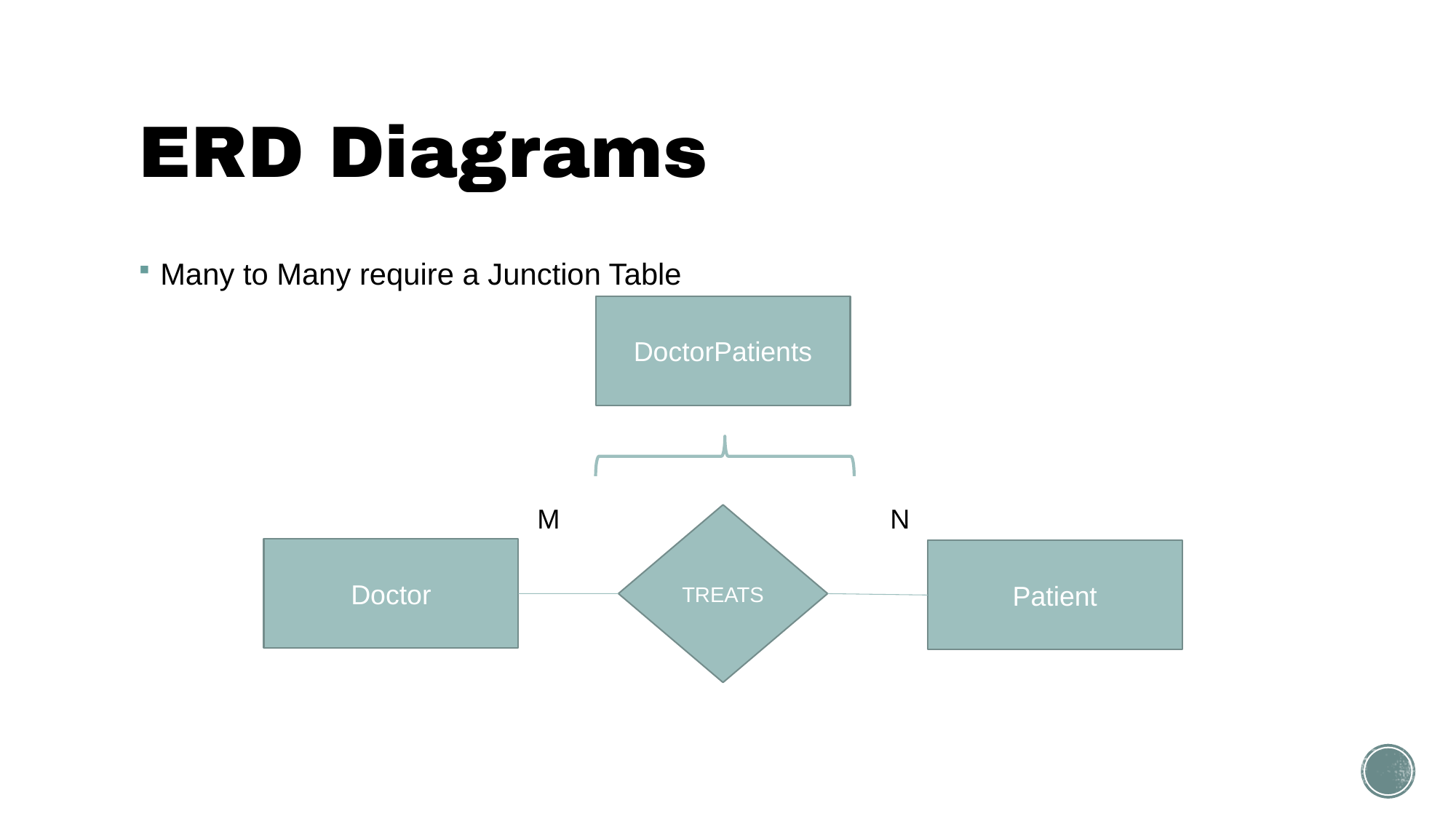

# ERD Diagrams
Many to Many require a Junction Table

DoctorPatients

M
N
TREATS
Doctor
Patient